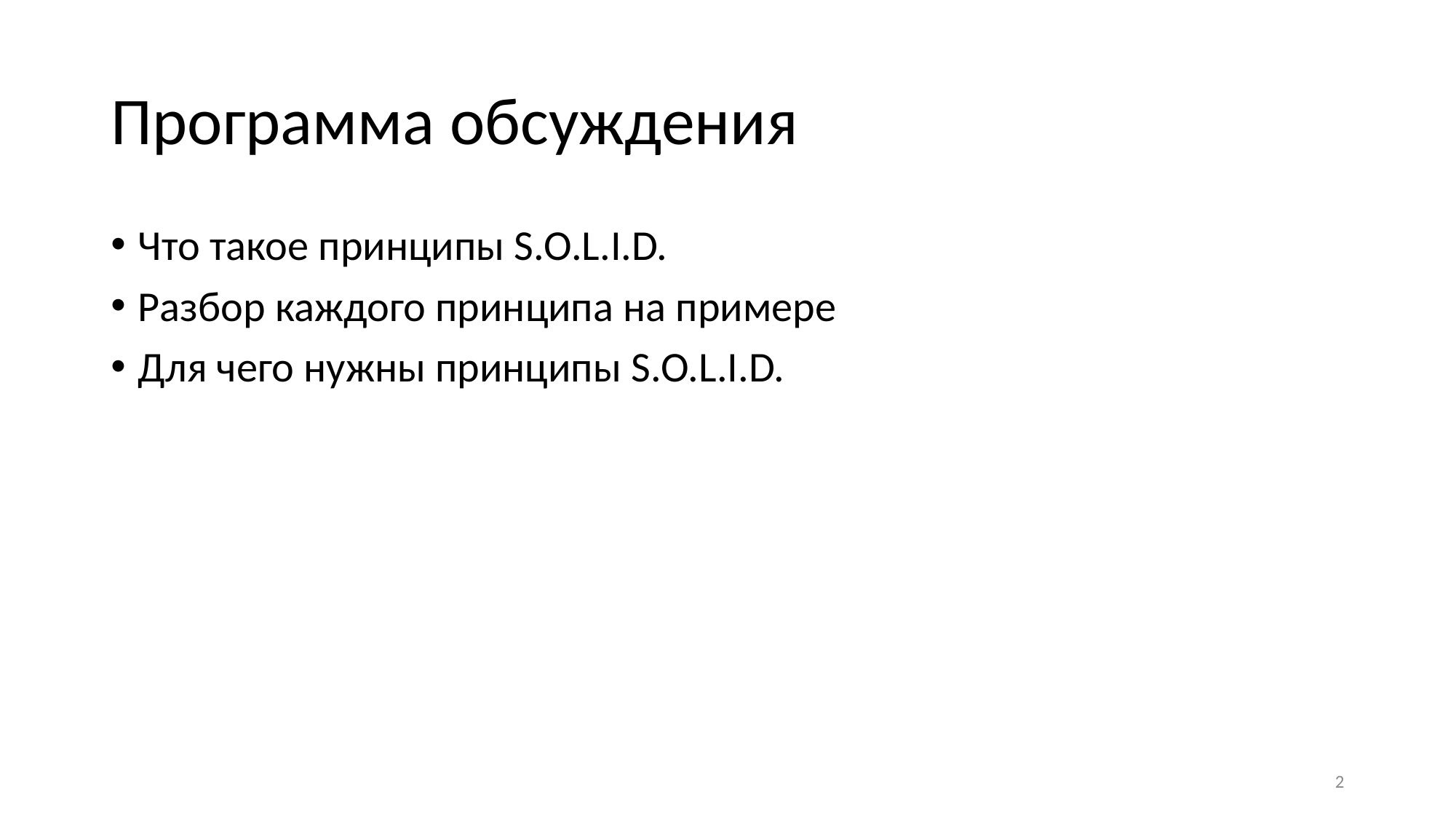

# Программа обсуждения
Что такое принципы S.O.L.I.D.
Разбор каждого принципа на примере
Для чего нужны принципы S.O.L.I.D.
2